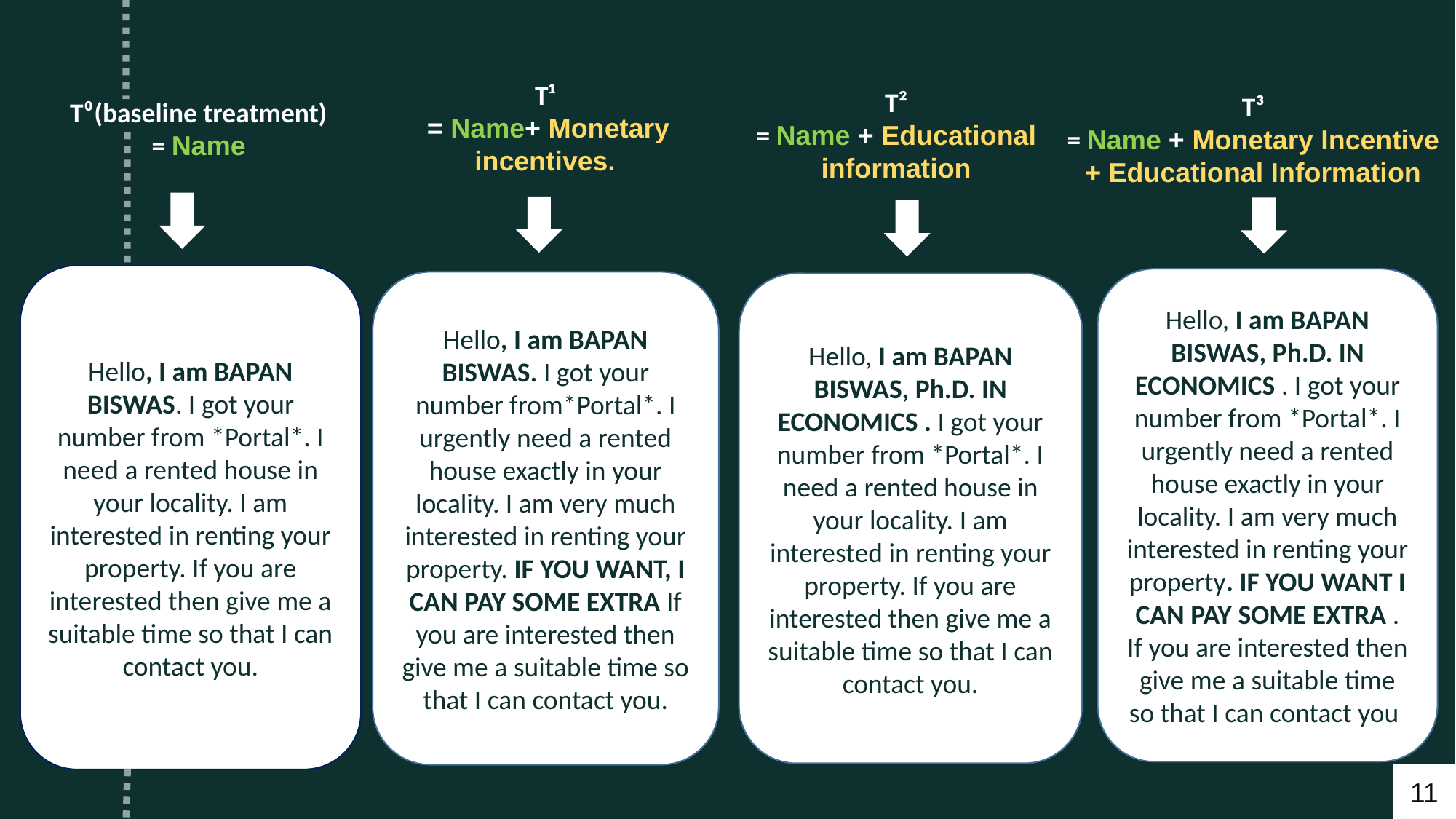

T³
= Name + Monetary Incentive + Educational Information

T⁰(baseline treatment)
= Name
T²
= Name + Educational information

T¹
 = Name+ Monetary incentives.

Hello, I am BAPAN BISWAS. I got your number from *Portal*. I need a rented house in your locality. I am interested in renting your property. If you are interested then give me a suitable time so that I can contact you.
Hello, I am BAPAN BISWAS, Ph.D. IN ECONOMICS . I got your number from *Portal*. I urgently need a rented house exactly in your locality. I am very much interested in renting your property. IF YOU WANT I CAN PAY SOME EXTRA . If you are interested then give me a suitable time so that I can contact you.
Hello, I am BAPAN BISWAS. I got your number from*Portal*. I urgently need a rented house exactly in your locality. I am very much interested in renting your property. IF YOU WANT, I CAN PAY SOME EXTRA If you are interested then give me a suitable time so that I can contact you.
Hello, I am BAPAN BISWAS, Ph.D. IN ECONOMICS . I got your number from *Portal*. I need a rented house in your locality. I am interested in renting your property. If you are interested then give me a suitable time so that I can contact you.
11